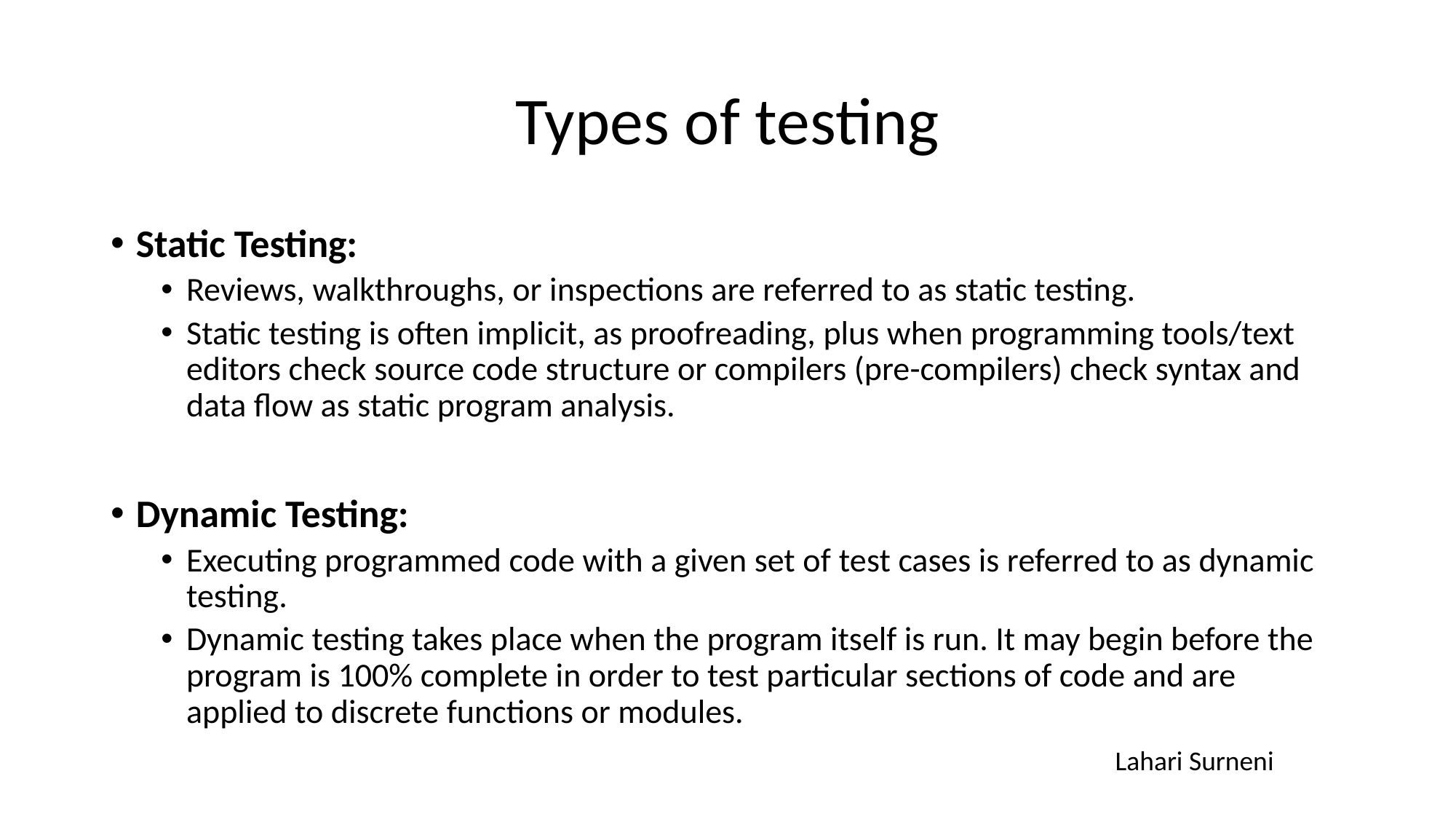

# Types of testing
Static Testing:
Reviews, walkthroughs, or inspections are referred to as static testing.
Static testing is often implicit, as proofreading, plus when programming tools/text editors check source code structure or compilers (pre-compilers) check syntax and data flow as static program analysis.

Dynamic Testing:
Executing programmed code with a given set of test cases is referred to as dynamic testing.
Dynamic testing takes place when the program itself is run. It may begin before the program is 100% complete in order to test particular sections of code and are applied to discrete functions or modules.

Lahari Surneni